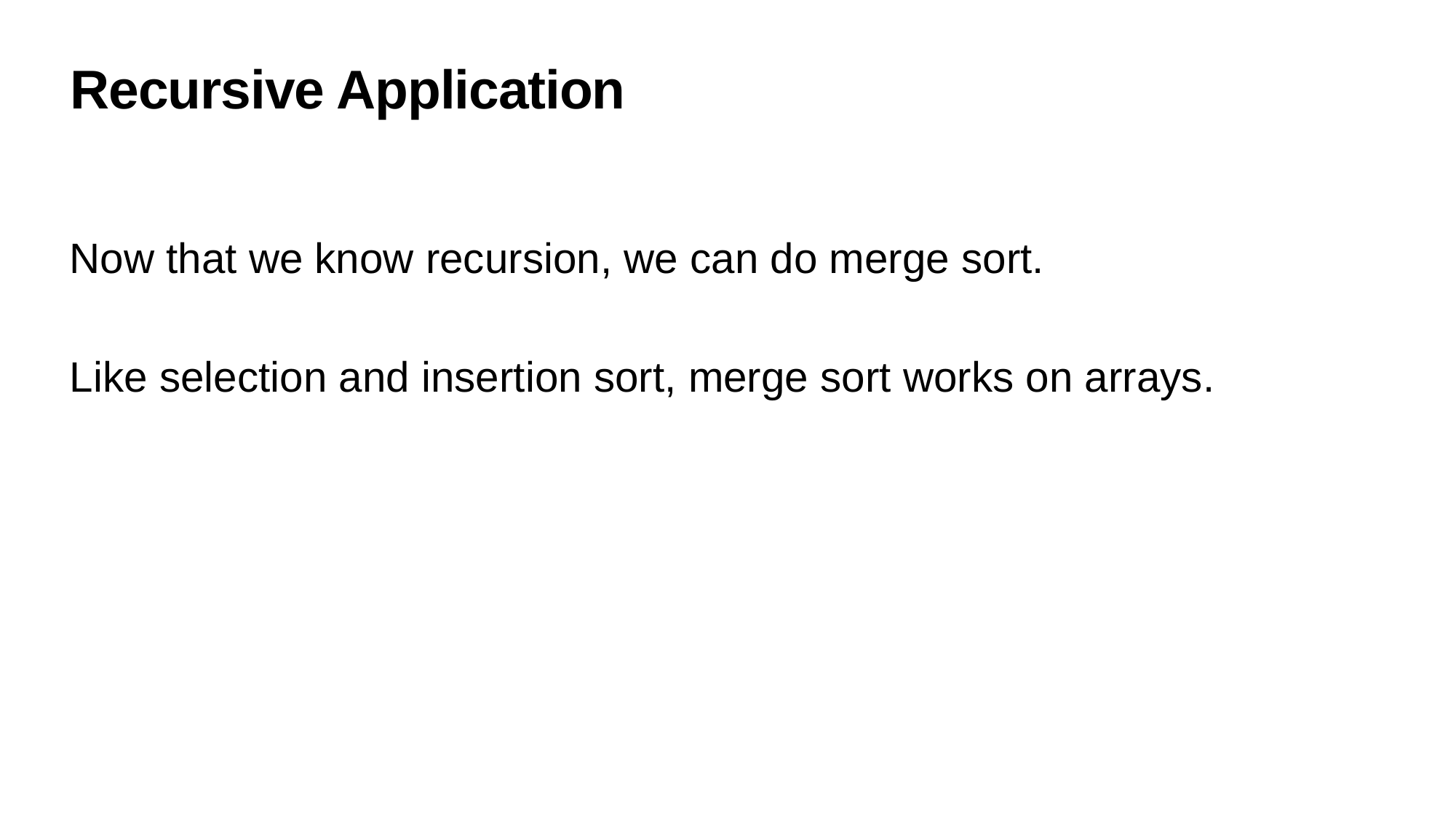

# Recursive Application

Now that we know recursion, we can do merge sort.

Like selection and insertion sort, merge sort works on arrays.